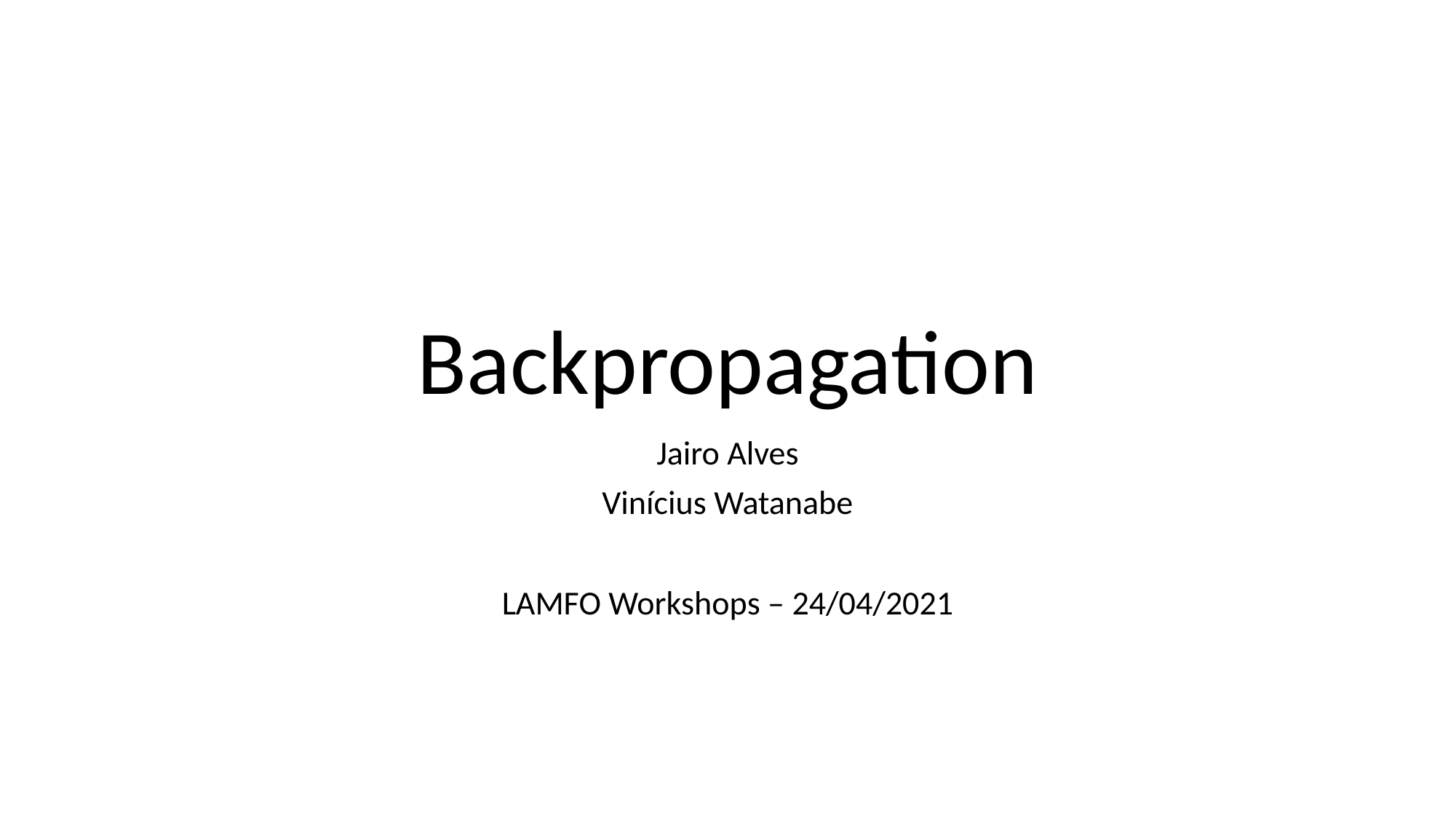

# Backpropagation
Jairo Alves
Vinícius Watanabe

LAMFO Workshops – 24/04/2021